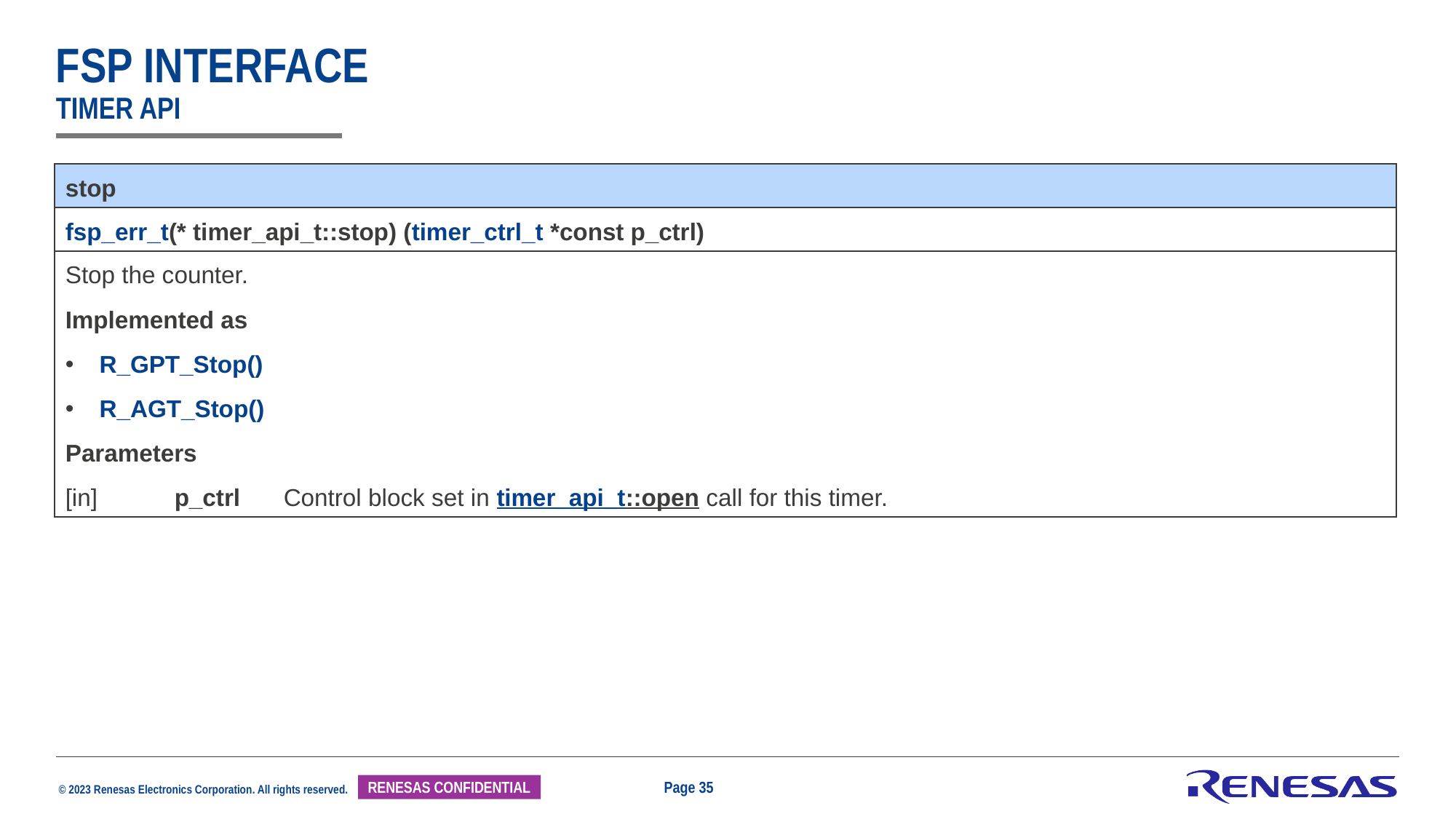

# Fsp interface timer api
| stop |
| --- |
| fsp\_err\_t(\* timer\_api\_t::stop) (timer\_ctrl\_t \*const p\_ctrl) |
| Stop the counter. Implemented as R\_GPT\_Stop() R\_AGT\_Stop() Parameters [in] p\_ctrl Control block set in timer\_api\_t::open call for this timer. |